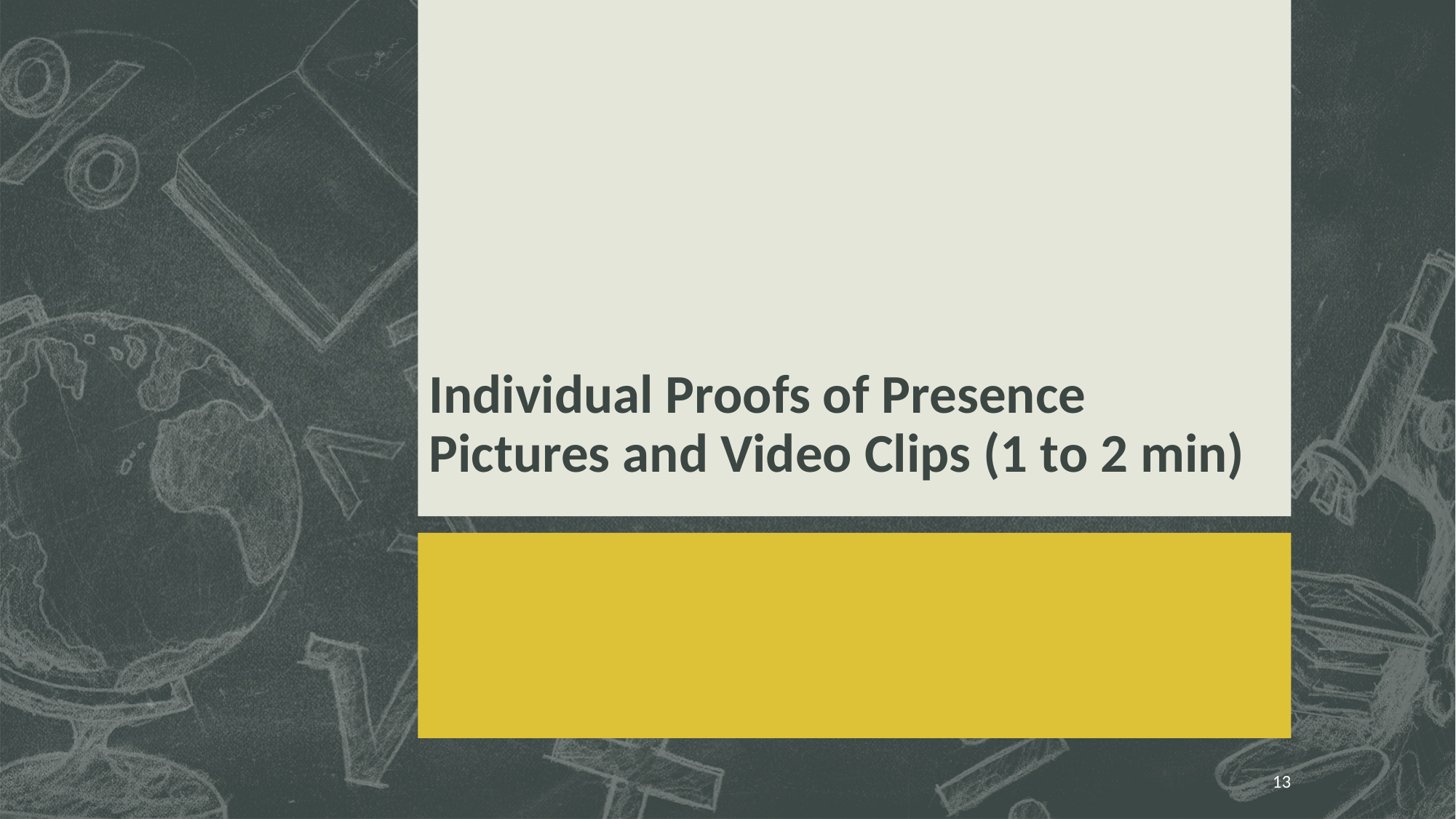

# Individual Proofs of Presence Pictures and Video Clips (1 to 2 min)
13